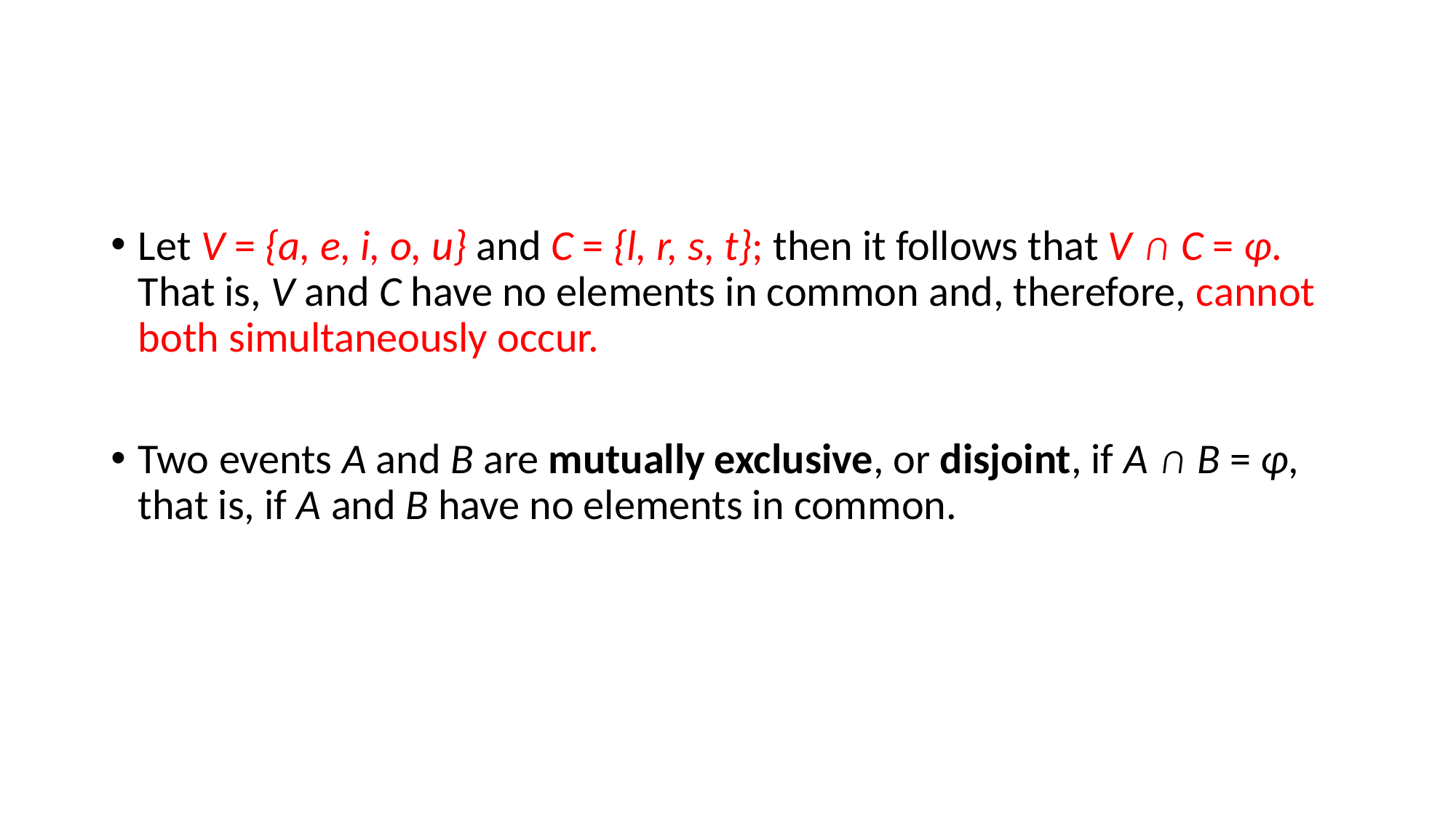

#
Let V = {a, e, i, o, u} and C = {l, r, s, t}; then it follows that V ∩ C = φ. That is, V and C have no elements in common and, therefore, cannot both simultaneously occur.

Two events A and B are mutually exclusive, or disjoint, if A ∩ B = φ, that is, if A and B have no elements in common.